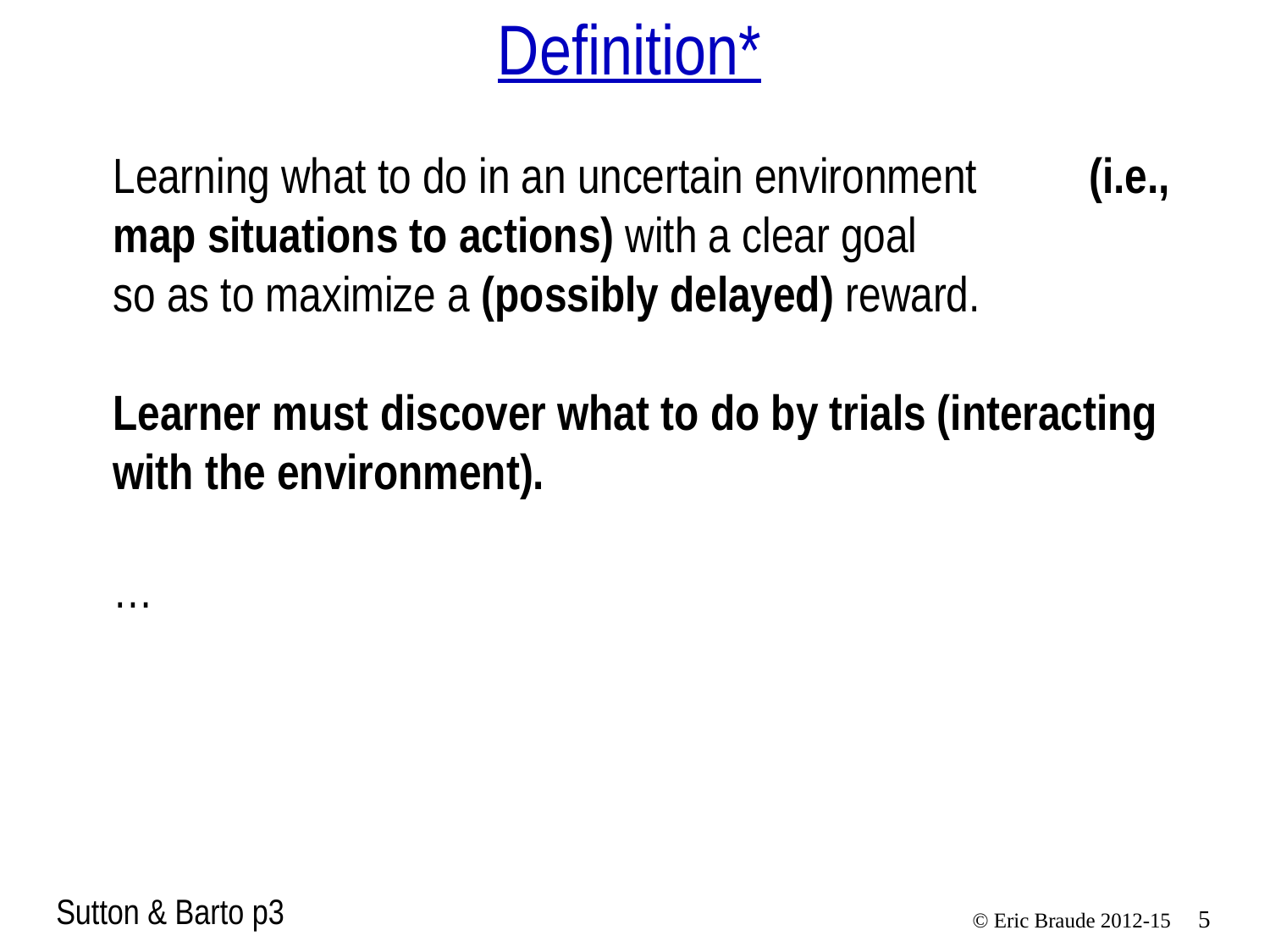

# Definition*
Learning what to do in an uncertain environment          (i.e., map situations to actions) with a clear goal
so as to maximize a (possibly delayed) reward.

Learner must discover what to do by trials (interacting with the environment).

…
Sutton & Barto p3